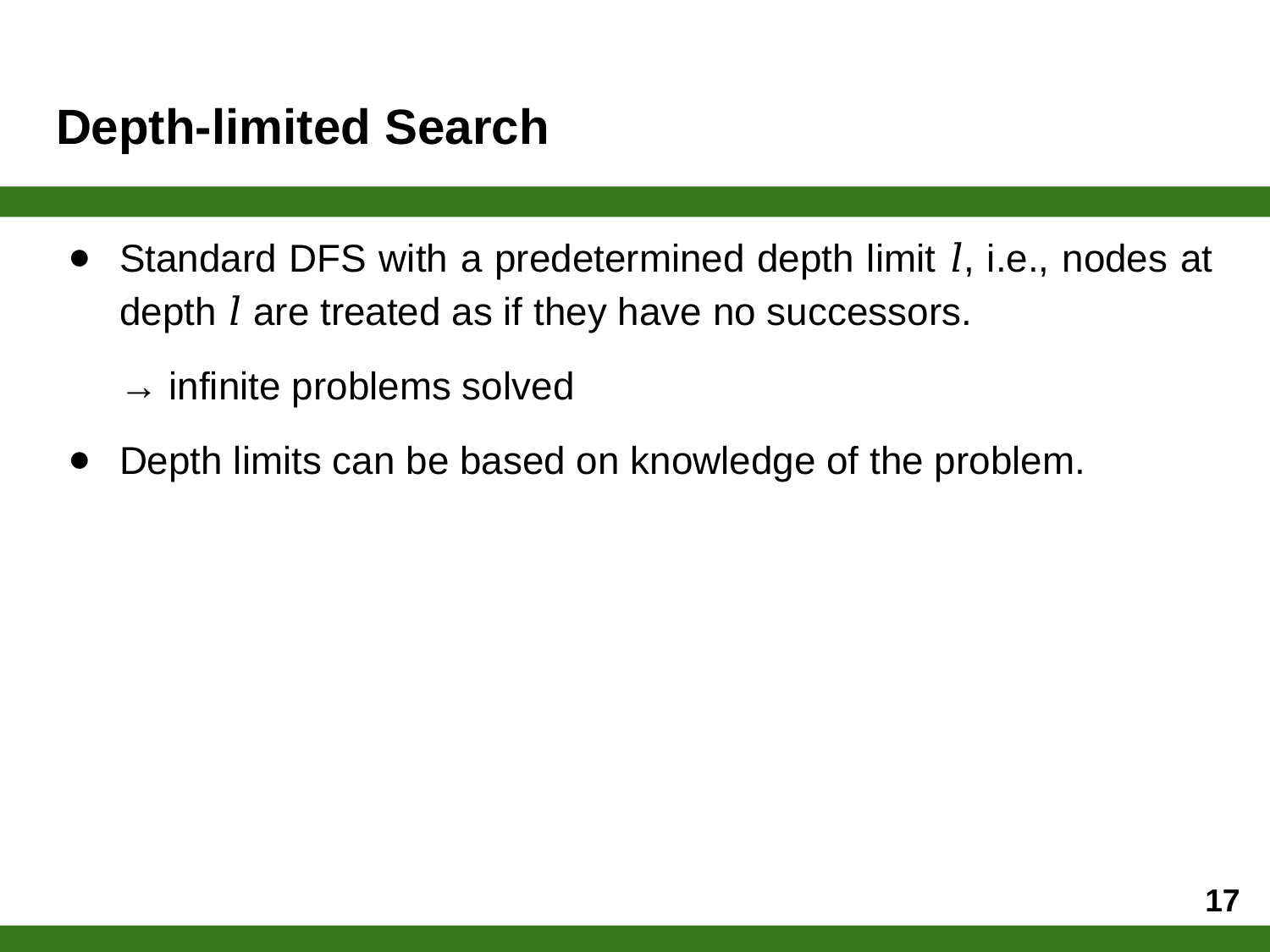

# Depth-limited Search
Standard DFS with a predetermined depth limit 𝑙, i.e., nodes at depth 𝑙 are treated as if they have no successors.
→ infinite problems solved
Depth limits can be based on knowledge of the problem.
17